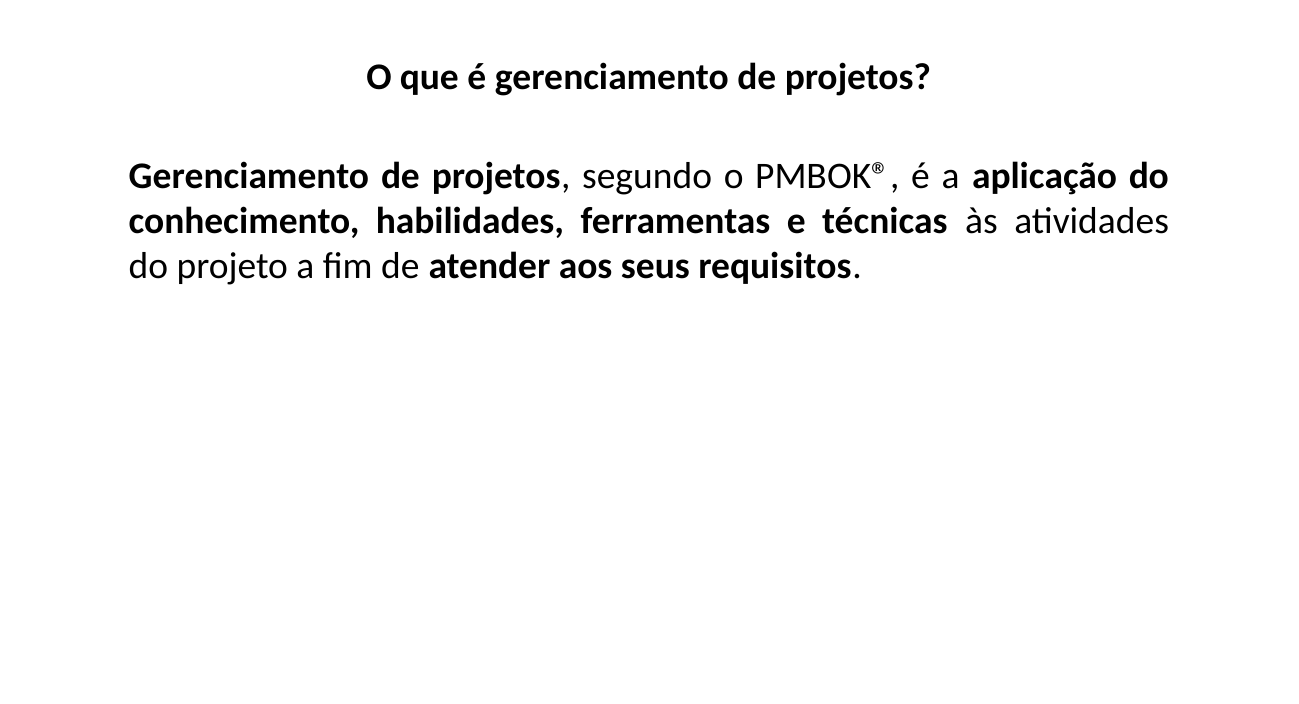

O que é gerenciamento de projetos?
Gerenciamento de projetos, segundo o PMBOK®, é a aplicação do conhecimento, habilidades, ferramentas e técnicas às atividades do projeto a fim de atender aos seus requisitos.